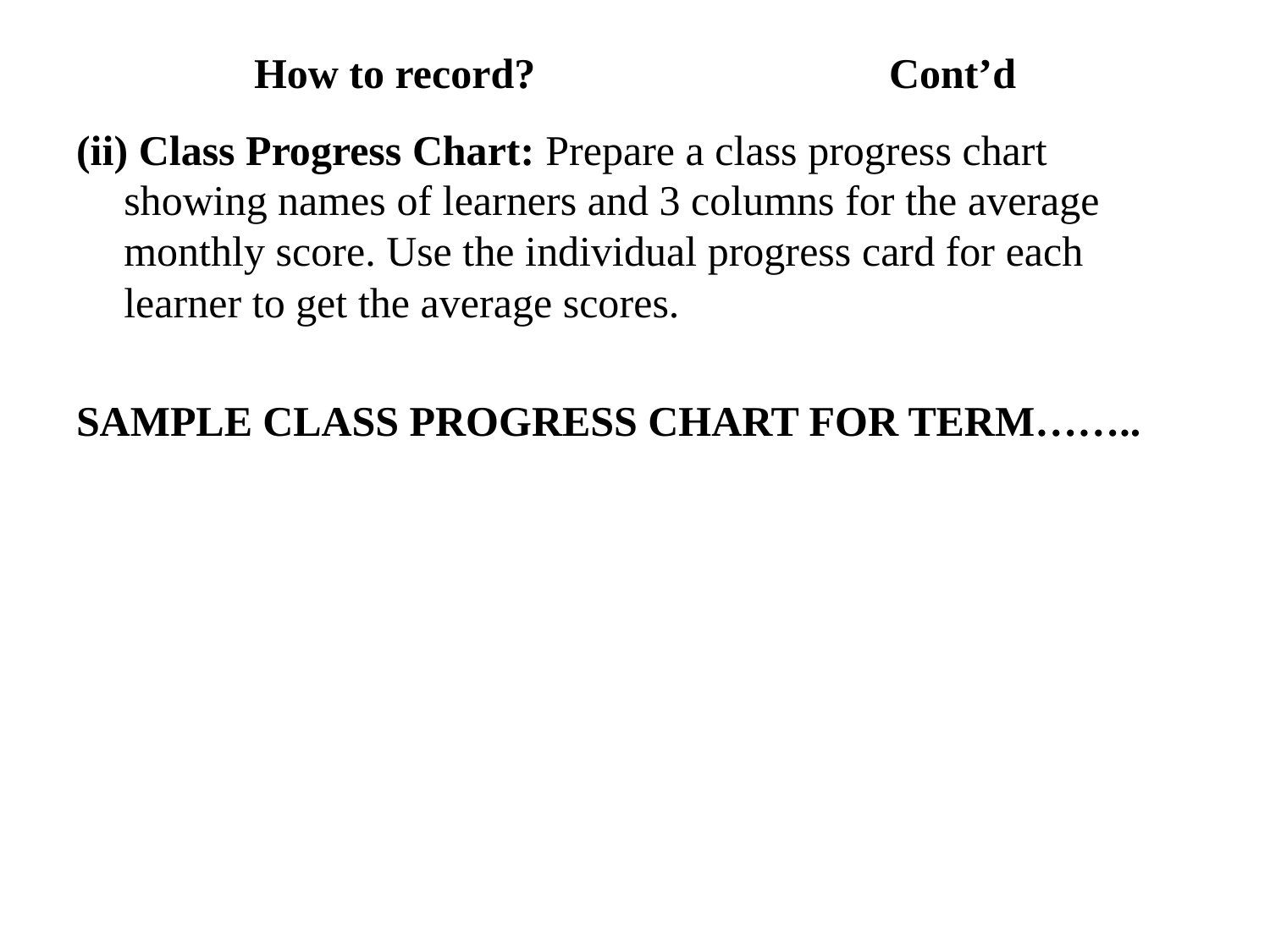

# How to record?			Cont’d
(ii) Class Progress Chart: Prepare a class progress chart showing names of learners and 3 columns for the average monthly score. Use the individual progress card for each learner to get the average scores.

SAMPLE CLASS PROGRESS CHART FOR TERM……..